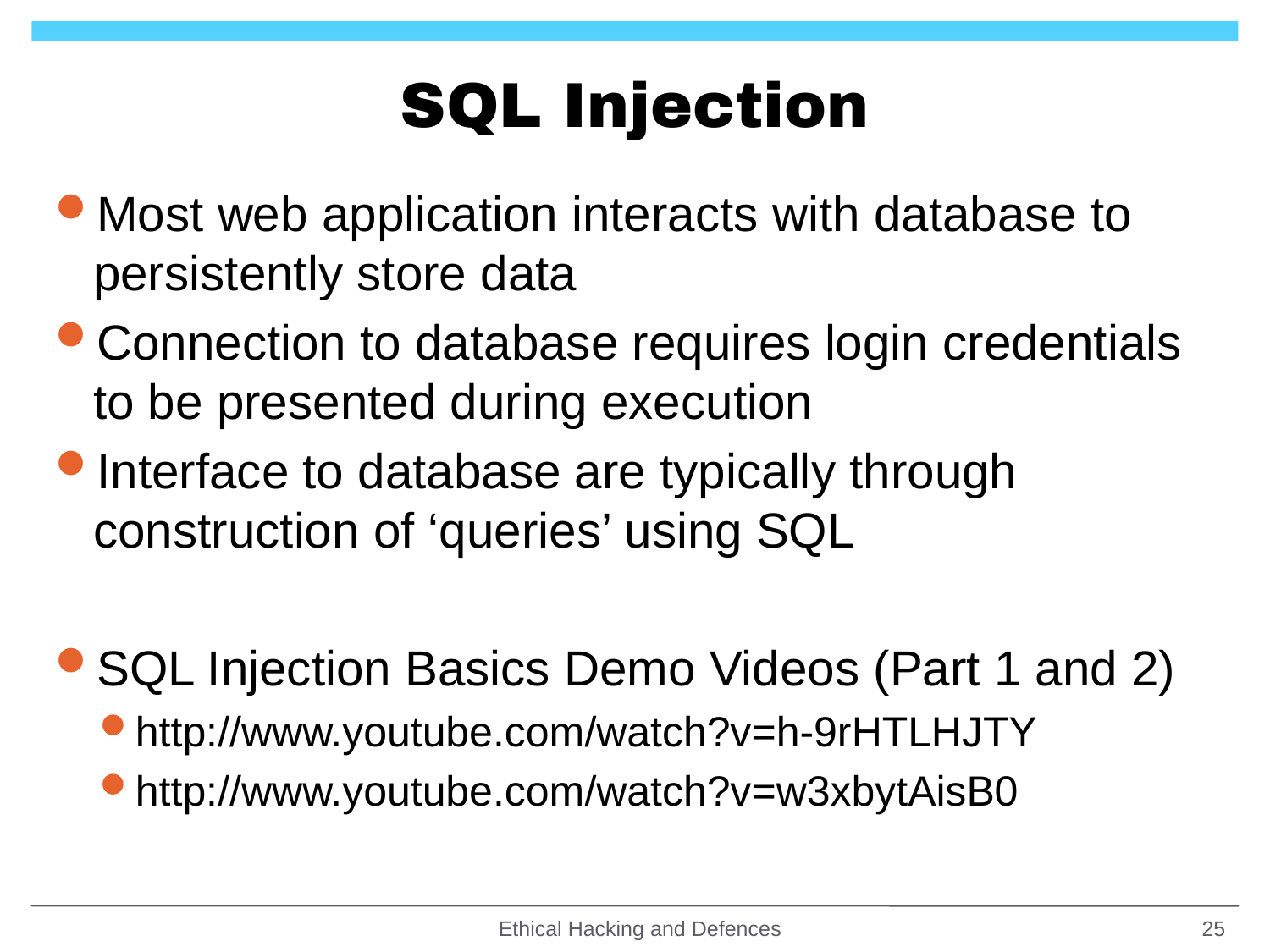

# SQL Injection
Most web application interacts with database to persistently store data
Connection to database requires login credentials to be presented during execution
Interface to database are typically through construction of ‘queries’ using SQL

SQL Injection Basics Demo Videos (Part 1 and 2)
http://www.youtube.com/watch?v=h-9rHTLHJTY
http://www.youtube.com/watch?v=w3xbytAisB0

Ethical Hacking and Defences
25